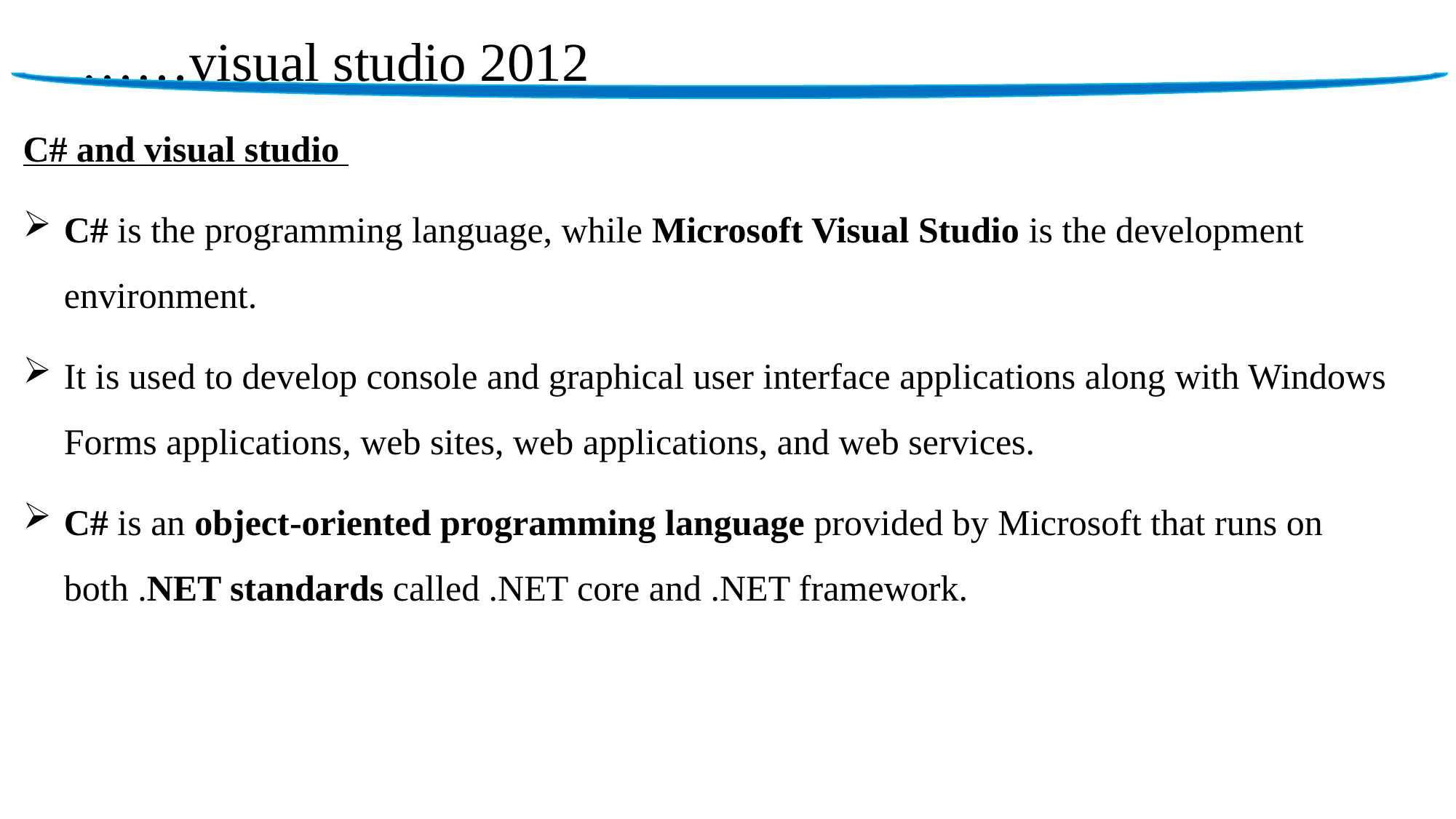

# ……visual studio 2012

C# and visual studio
C# is the programming language, while Microsoft Visual Studio is the development environment.
It is used to develop console and graphical user interface applications along with Windows Forms applications, web sites, web applications, and web services.
C# is an object-oriented programming language provided by Microsoft that runs on both .NET standards called .NET core and .NET framework.